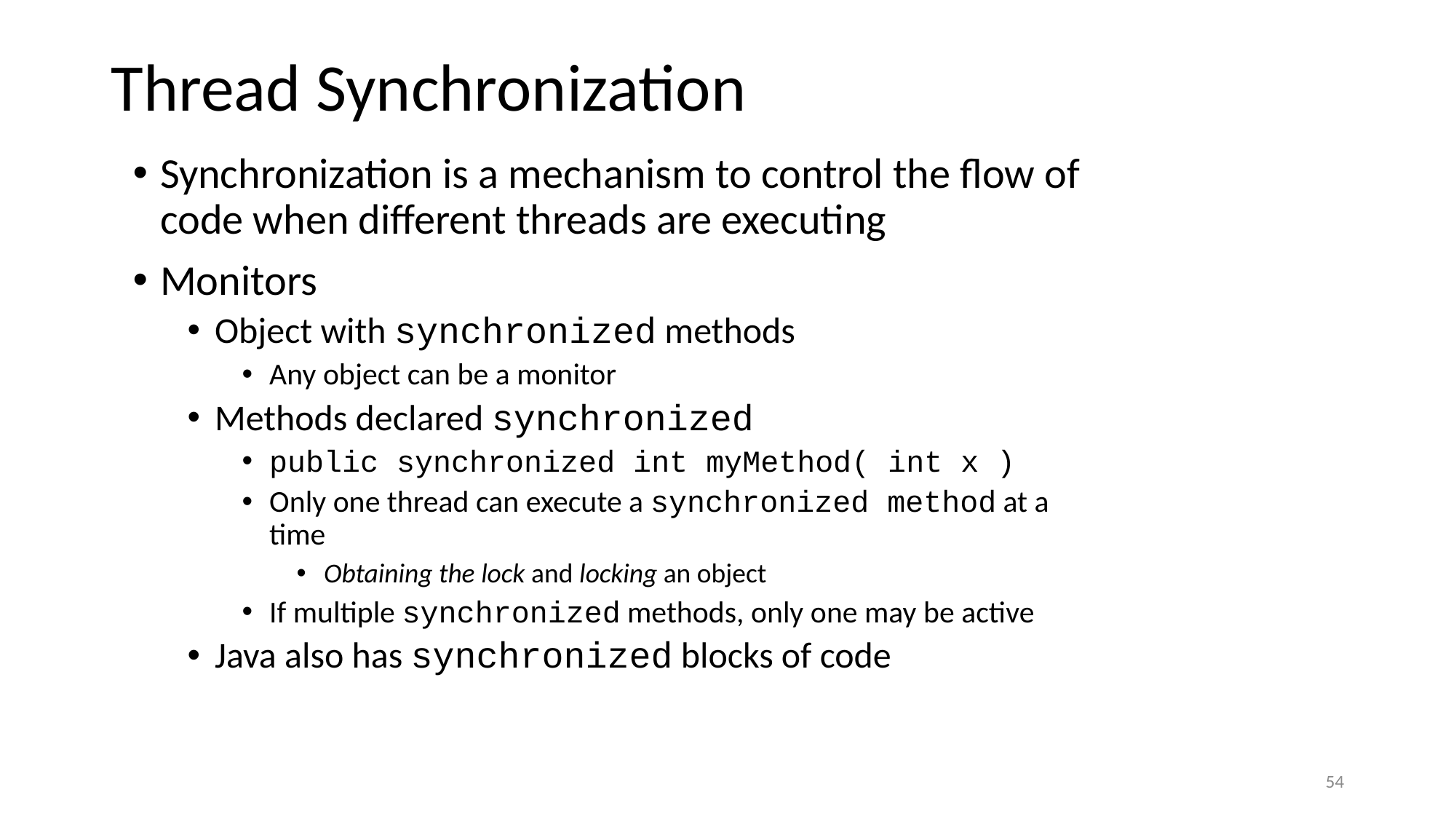

# Thread Synchronization
Synchronization is a mechanism to control the flow of code when different threads are executing
Monitors
Object with synchronized methods
Any object can be a monitor
Methods declared synchronized
public synchronized int myMethod( int x )
Only one thread can execute a synchronized method at a time
Obtaining the lock and locking an object
If multiple synchronized methods, only one may be active
Java also has synchronized blocks of code

54